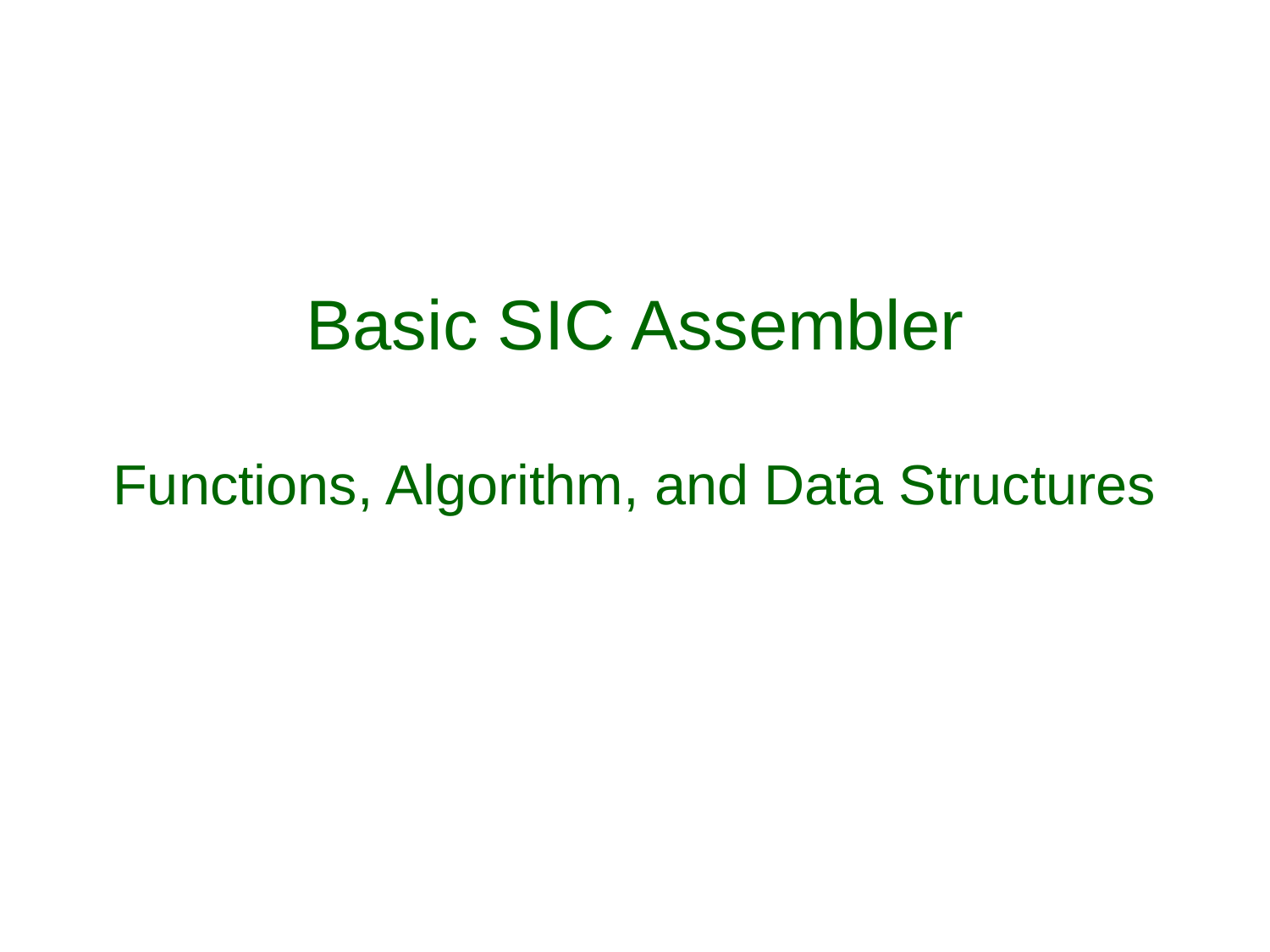

# Basic SIC Assembler Functions, Algorithm, and Data Structures